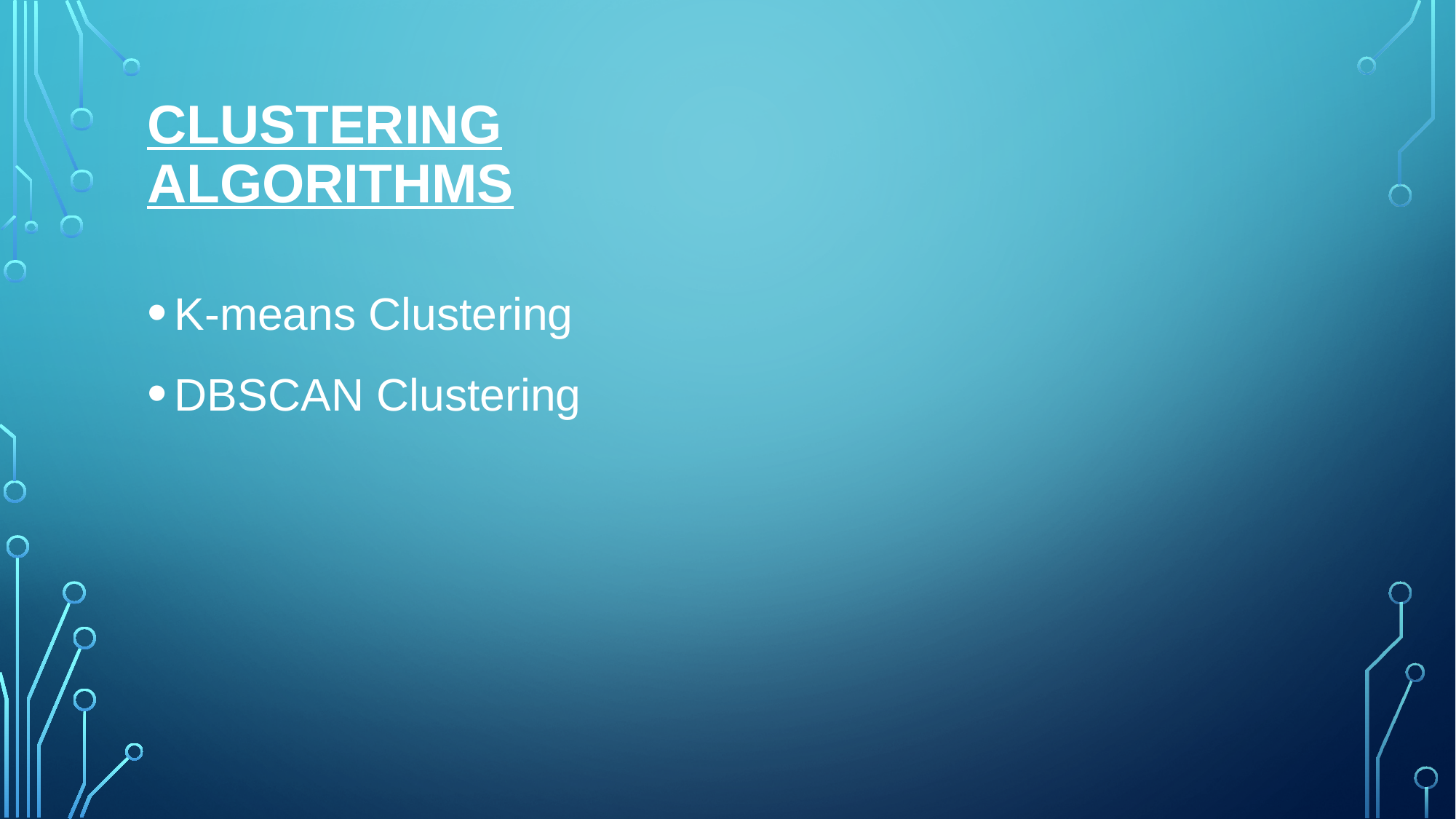

# Clustering Algorithms
K-means Clustering
DBSCAN Clustering